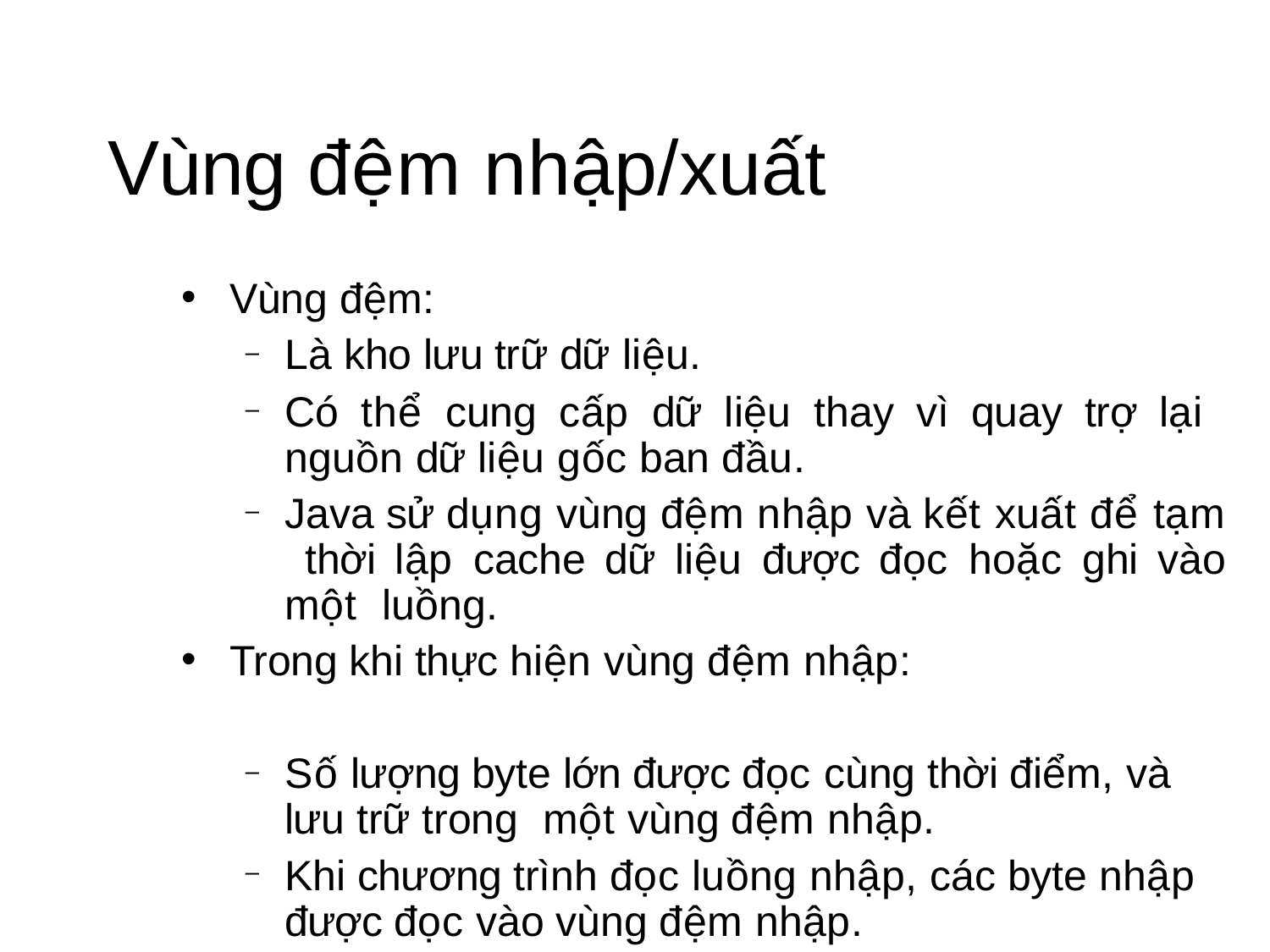

# Vùng đệm nhập/xuất
•
Vùng đệm:
Là kho lưu trữ dữ liệu.
Có thể cung cấp dữ liệu thay vì quay trợ lại  nguồn dữ liệu gốc ban đầu.
Java sử dụng vùng đệm nhập và kết xuất để tạm  thời lập cache dữ liệu được đọc hoặc ghi vào một  luồng.
–
–
–
•
Trong khi thực hiện vùng đệm nhập:
Số lượng byte lớn được đọc cùng thời điểm, và  lưu trữ trong	một vùng đệm nhập.
Khi chương trình đọc luồng nhập, các byte nhập  được đọc vào vùng đệm nhập.
–
–